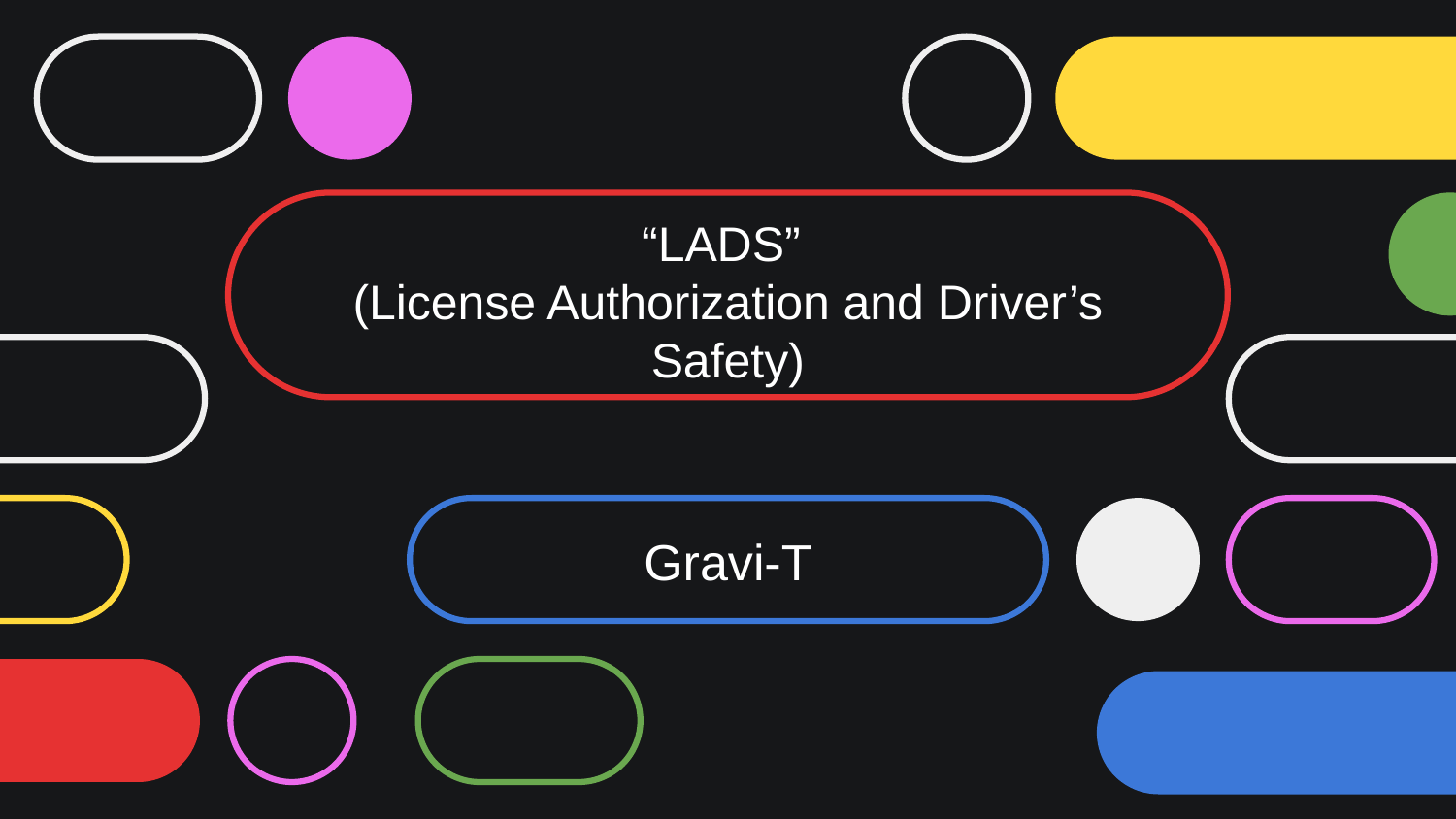

# “LADS” (License Authorization and Driver’s Safety)

Gravi-T